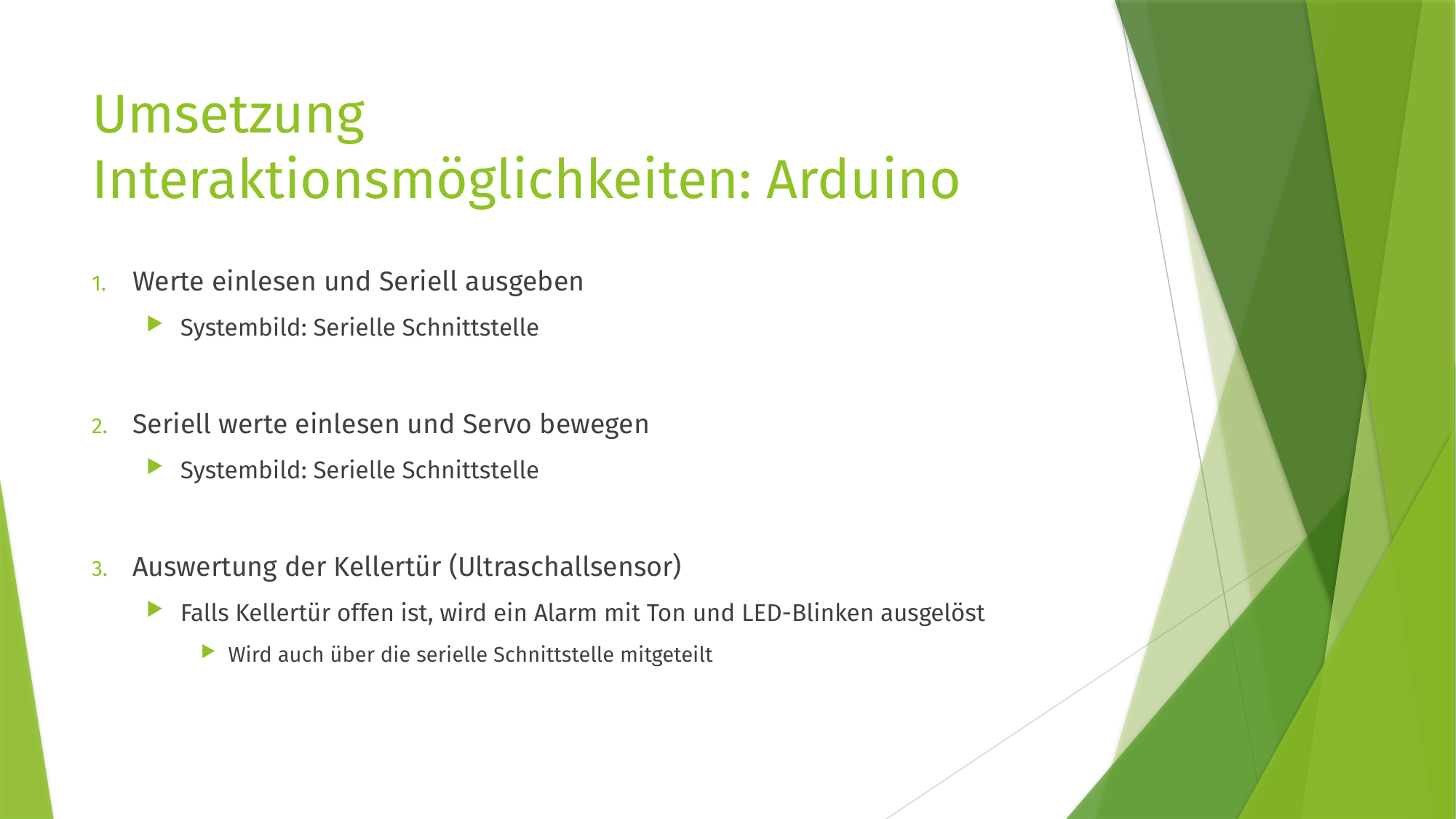

# Umsetzung Interaktionsmöglichkeiten: Arduino
Werte einlesen und Seriell ausgeben
Systembild: Serielle Schnittstelle

Seriell werte einlesen und Servo bewegen
Systembild: Serielle Schnittstelle

Auswertung der Kellertür (Ultraschallsensor)
Falls Kellertür offen ist, wird ein Alarm mit Ton und LED-Blinken ausgelöst
Wird auch über die serielle Schnittstelle mitgeteilt